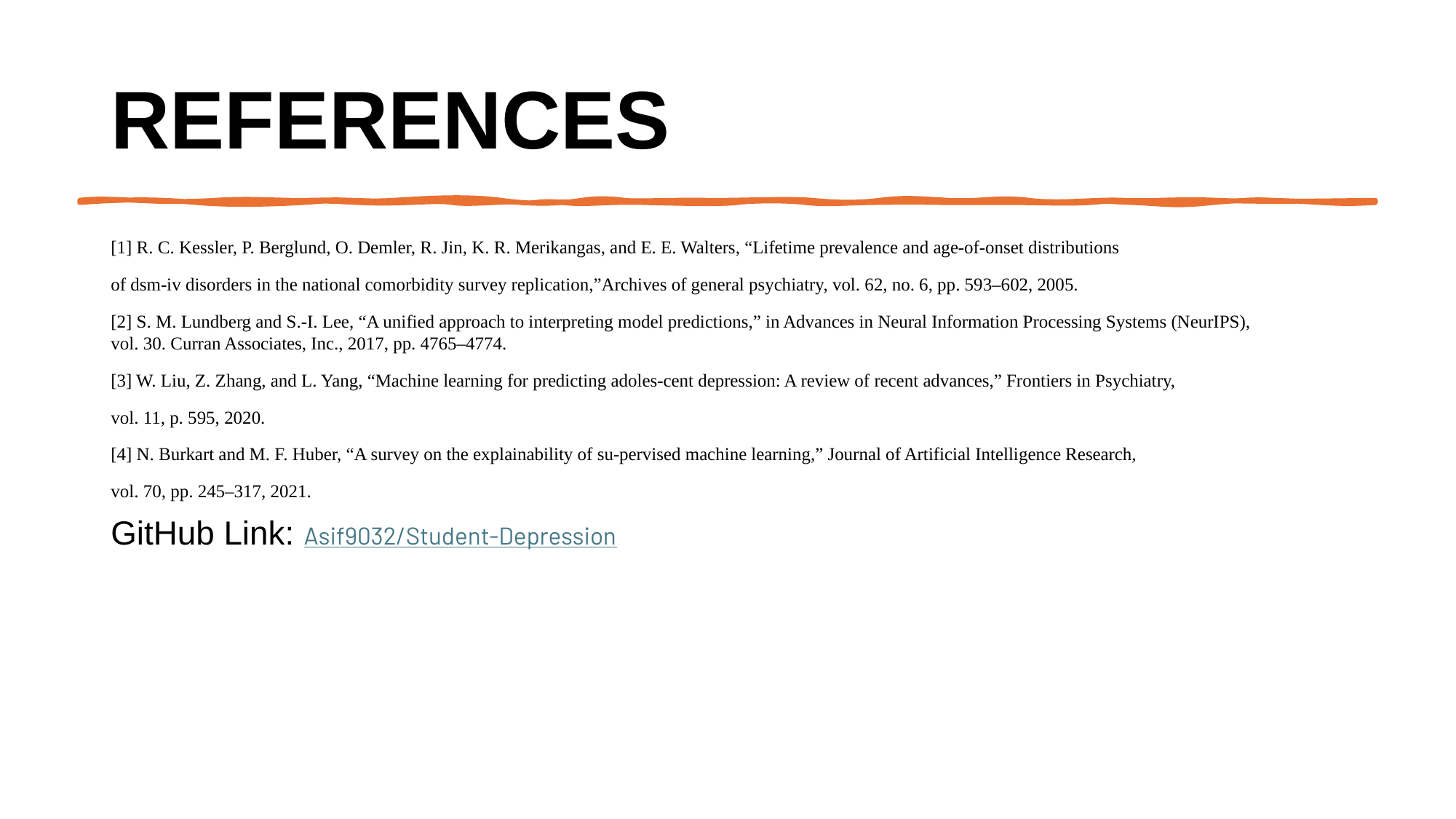

# References

[1] R. C. Kessler, P. Berglund, O. Demler, R. Jin, K. R. Merikangas, and E. E. Walters, “Lifetime prevalence and age-of-onset distributions
of dsm-iv disorders in the national comorbidity survey replication,”Archives of general psychiatry, vol. 62, no. 6, pp. 593–602, 2005.
[2] S. M. Lundberg and S.-I. Lee, “A unified approach to interpreting model predictions,” in Advances in Neural Information Processing Systems (NeurIPS), vol. 30. Curran Associates, Inc., 2017, pp. 4765–4774.
[3] W. Liu, Z. Zhang, and L. Yang, “Machine learning for predicting adoles-cent depression: A review of recent advances,” Frontiers in Psychiatry,
vol. 11, p. 595, 2020.
[4] N. Burkart and M. F. Huber, “A survey on the explainability of su-pervised machine learning,” Journal of Artificial Intelligence Research,
vol. 70, pp. 245–317, 2021.
GitHub Link: Asif9032/Student-Depression